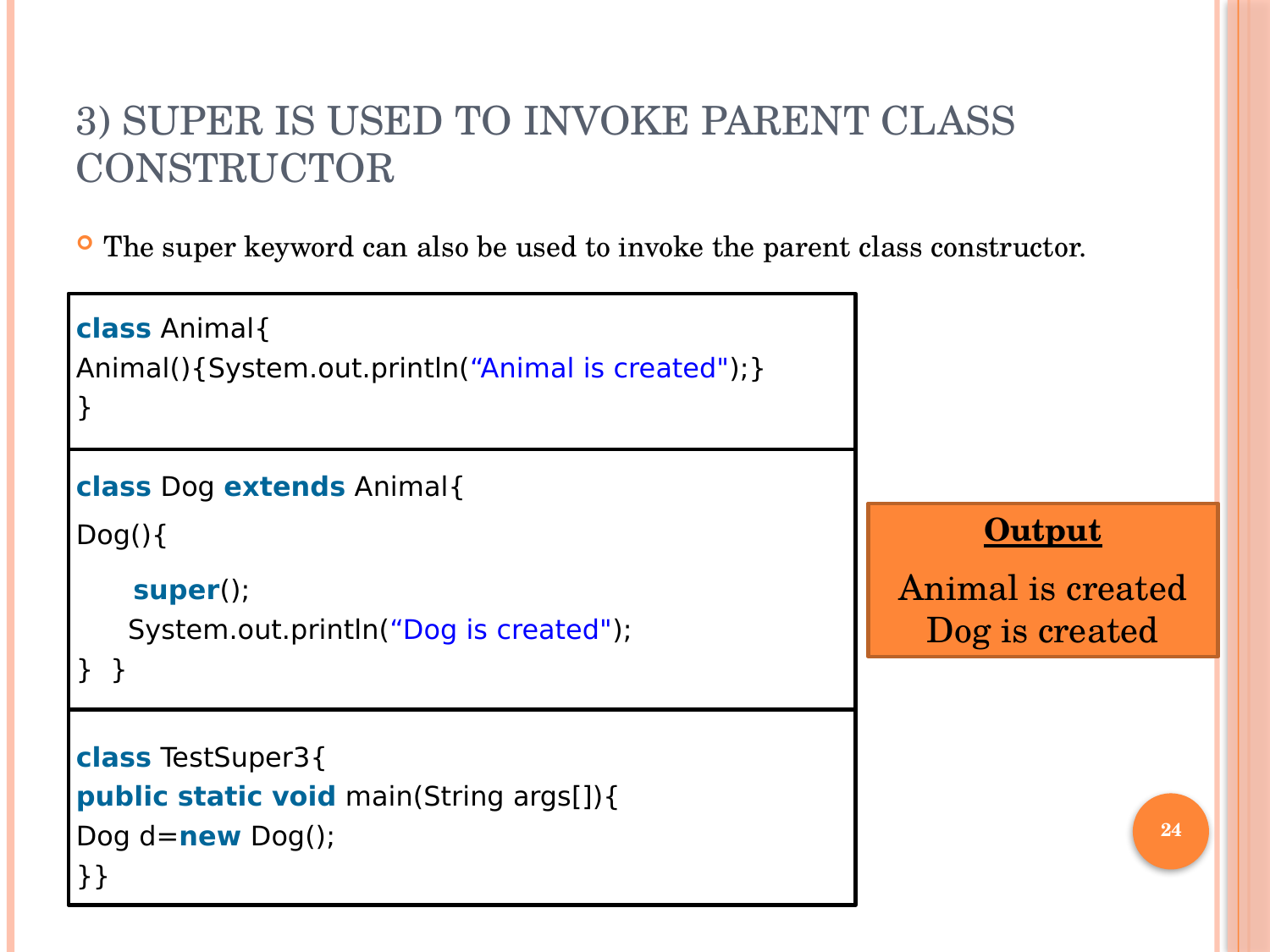

# 3) super is used to invoke parent class constructor
The super keyword can also be used to invoke the parent class constructor.

class Animal{
Animal(){System.out.println(“Animal is created");}
}

class Dog extends Animal{
Dog(){
      super();
      System.out.println(“Dog is created");
}  }

class TestSuper3{
public static void main(String args[]){
Dog d=new Dog();
}}

Output
Animal is created
Dog is created

24